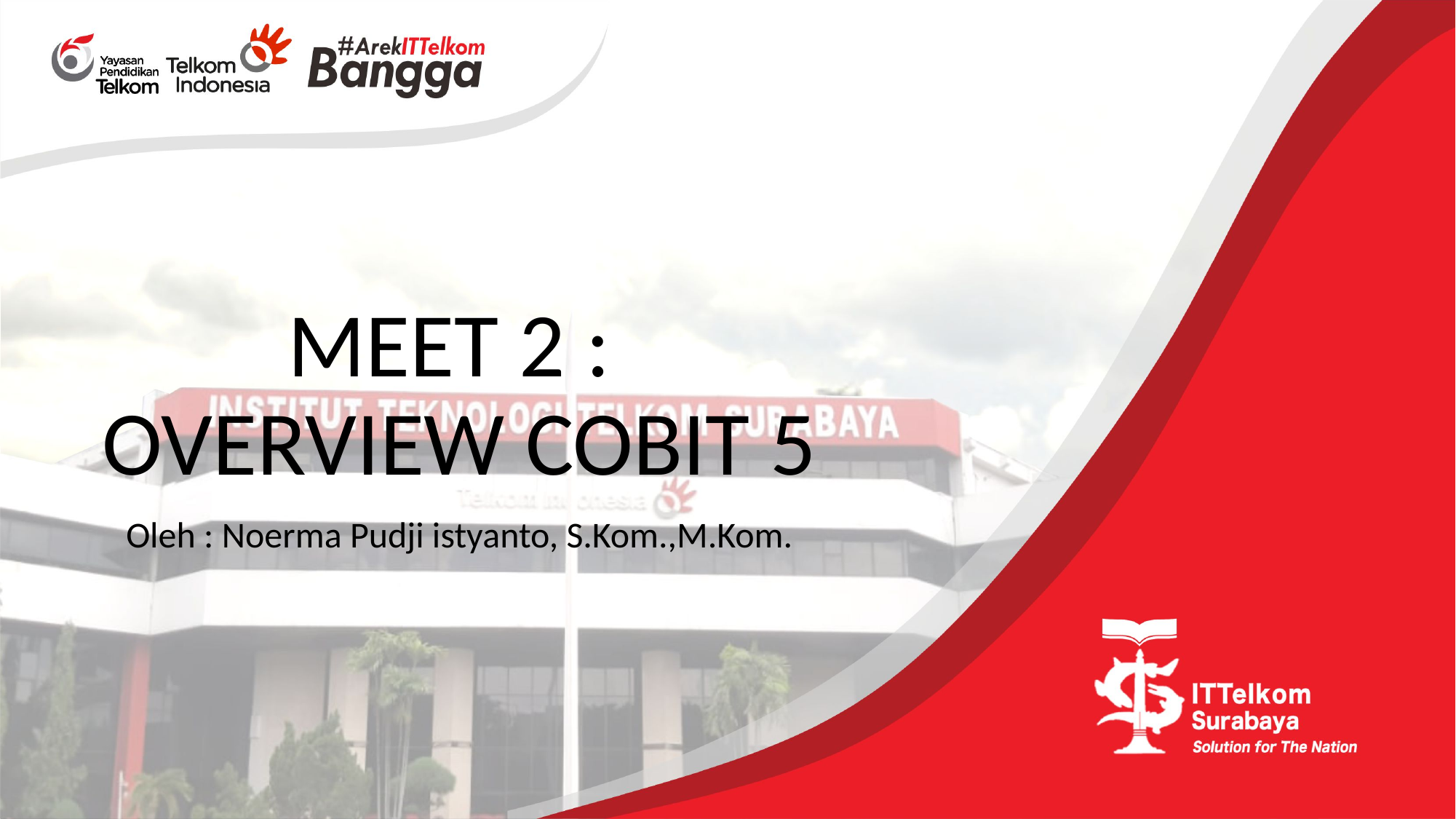

# MEET 2 :  OVERVIEW COBIT 5
Oleh : Noerma Pudji istyanto, S.Kom.,M.Kom.